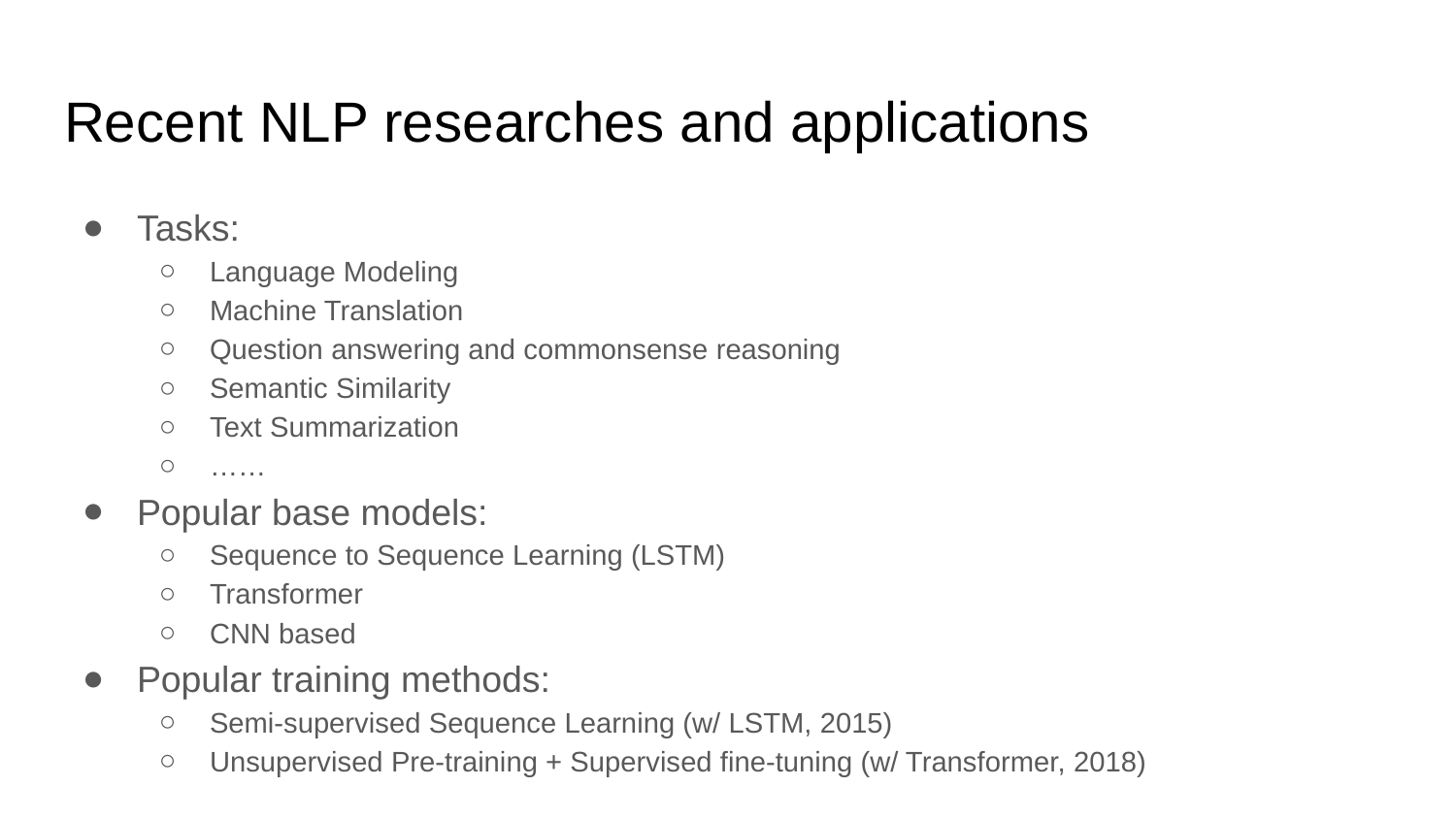

# Recent NLP researches and applications

Tasks:
Language Modeling
Machine Translation
Question answering and commonsense reasoning
Semantic Similarity
Text Summarization
……
Popular base models:
Sequence to Sequence Learning (LSTM)
Transformer
CNN based
Popular training methods:
Semi-supervised Sequence Learning (w/ LSTM, 2015)
Unsupervised Pre-training + Supervised fine-tuning (w/ Transformer, 2018)